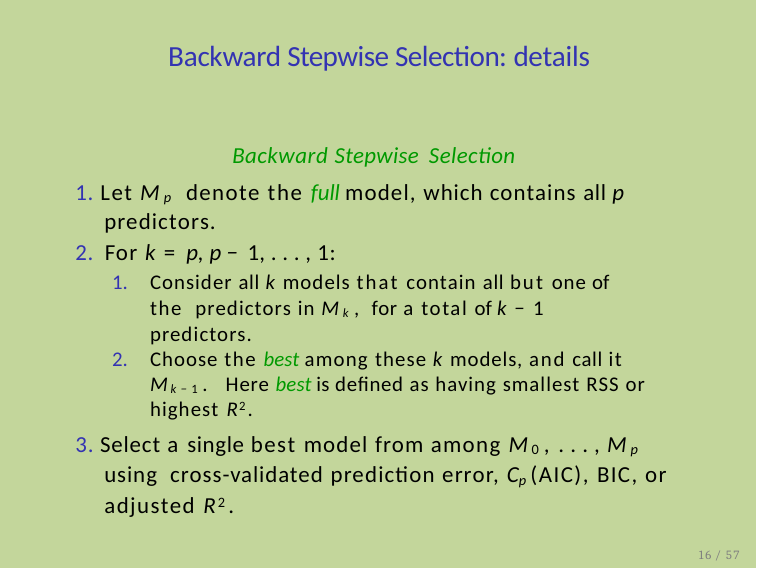

# Backward Stepwise Selection: details
Backward Stepwise Selection
1. Let Mp denote the full model, which contains all p
predictors.
2. For k = p, p − 1, . . . , 1:
Consider all k models that contain all but one of the  predictors in Mk, for a total of k − 1 predictors.
Choose the best among these k models, and call it Mk−1.  Here best is defined as having smallest RSS or highest R2.
3. Select a single best model from among M0, . . . , Mp using  cross-validated prediction error, Cp (AIC), BIC, or  adjusted R2.
16 / 57